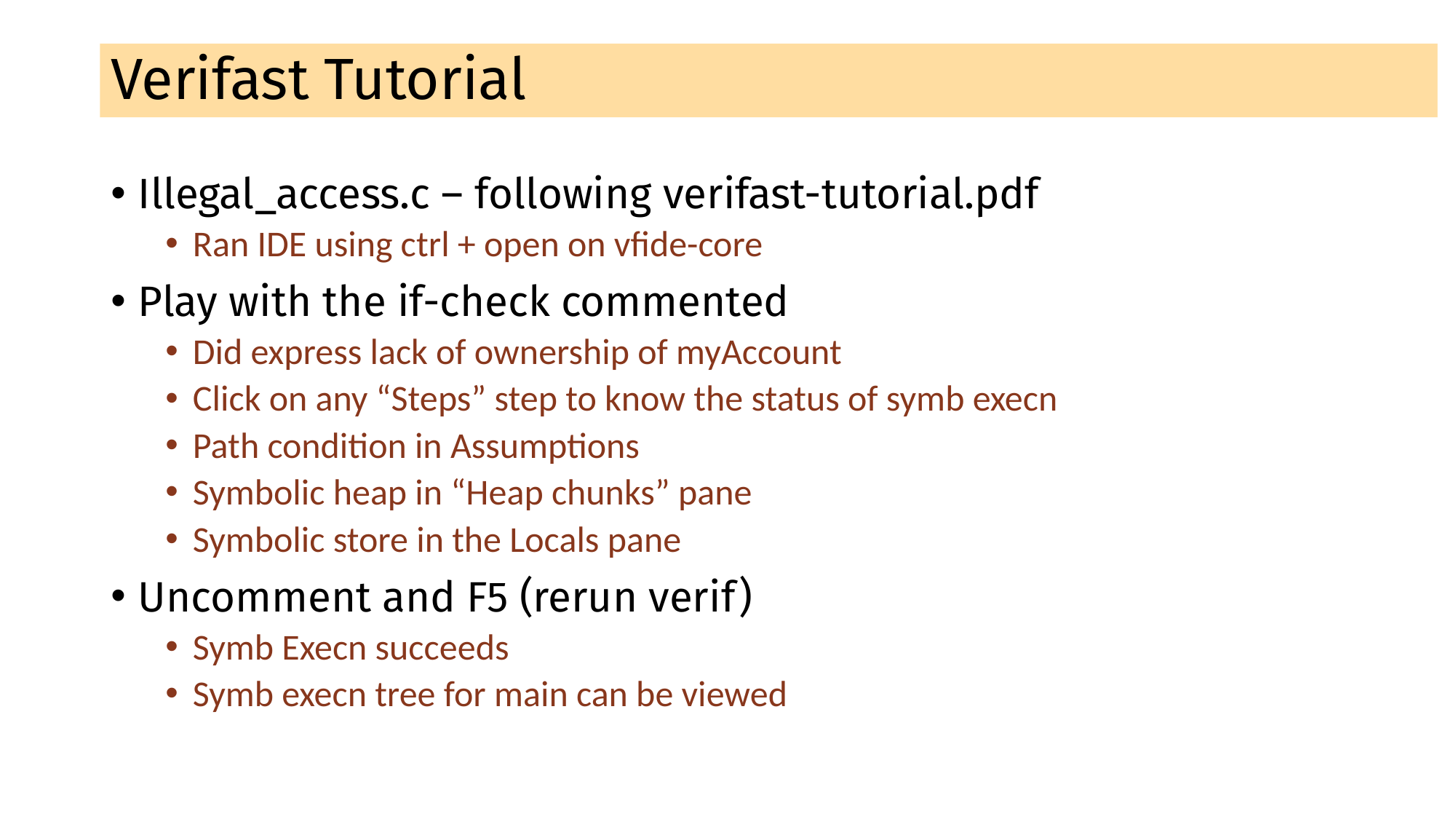

# Verifast Tutorial
Illegal_access.c – following verifast-tutorial.pdf
Ran IDE using ctrl + open on vfide-core
Play with the if-check commented
Did express lack of ownership of myAccount
Click on any “Steps” step to know the status of symb execn
Path condition in Assumptions
Symbolic heap in “Heap chunks” pane
Symbolic store in the Locals pane
Uncomment and F5 (rerun verif)
Symb Execn succeeds
Symb execn tree for main can be viewed